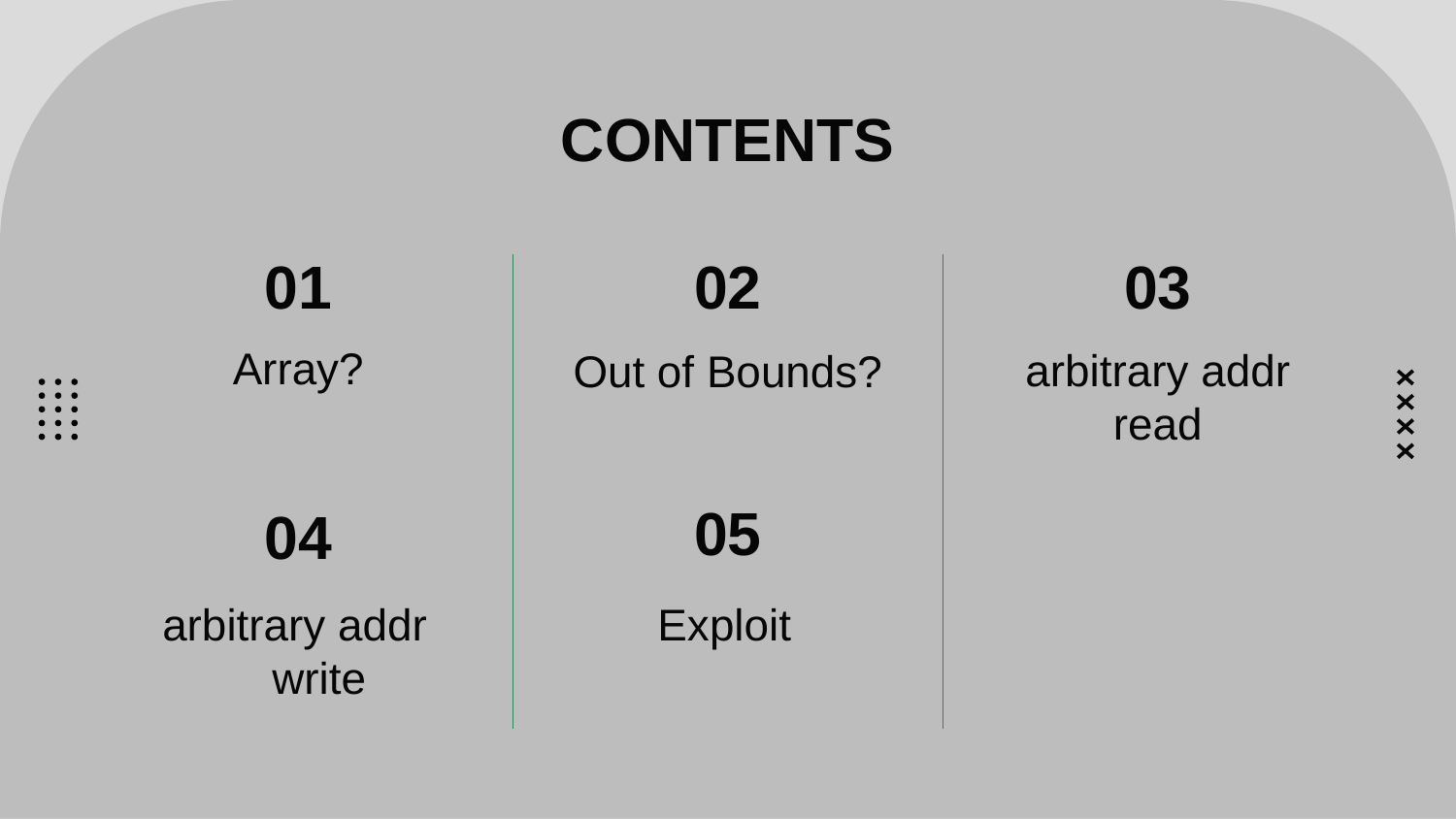

# CONTENTS
01
02
03
Array?
Out of Bounds?
arbitrary addr read
05
04
Exploit
arbitrary addr write